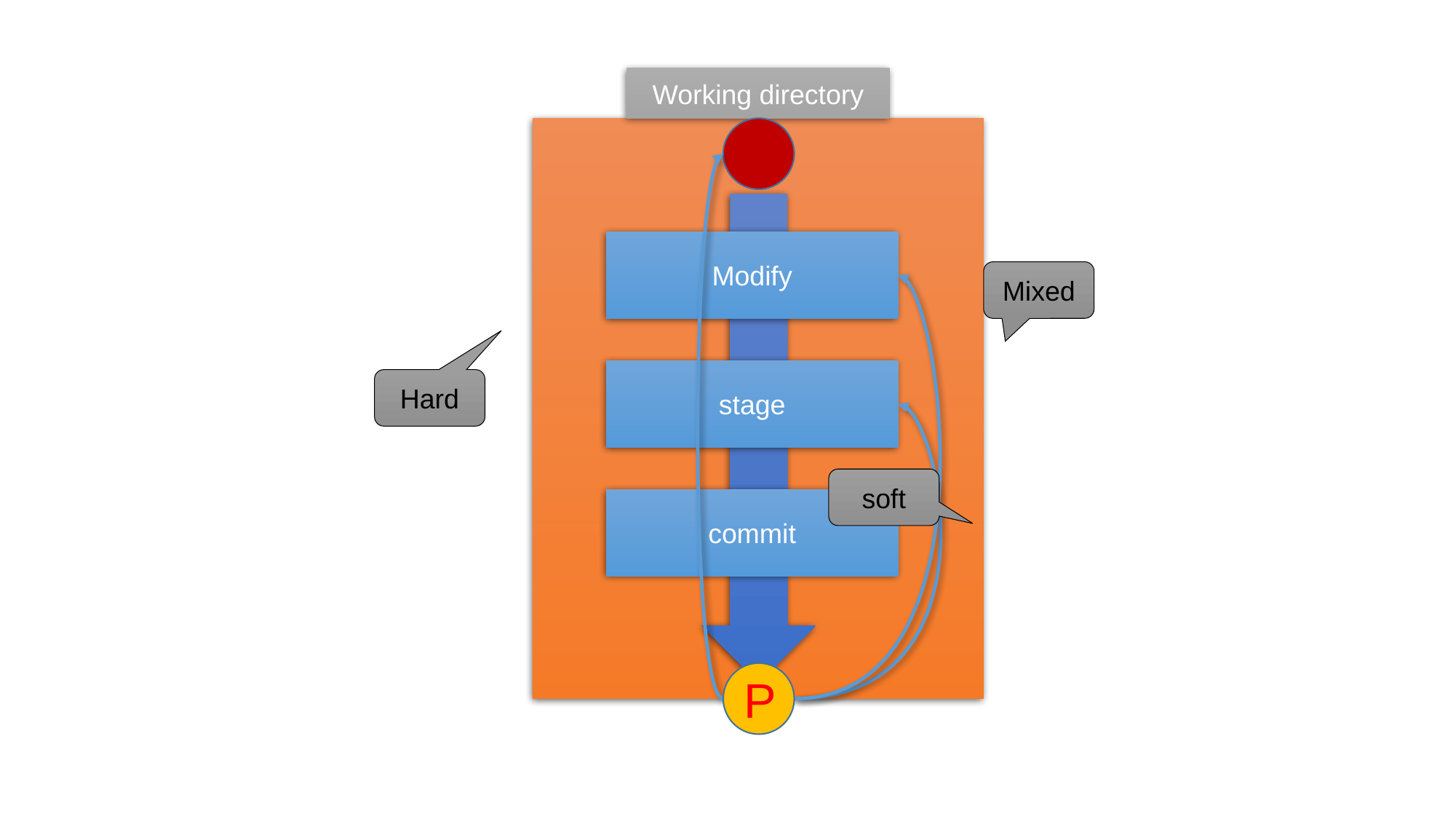

Working directory
ㅈ

Modify
Mixed
stage
Hard
soft
commit
P